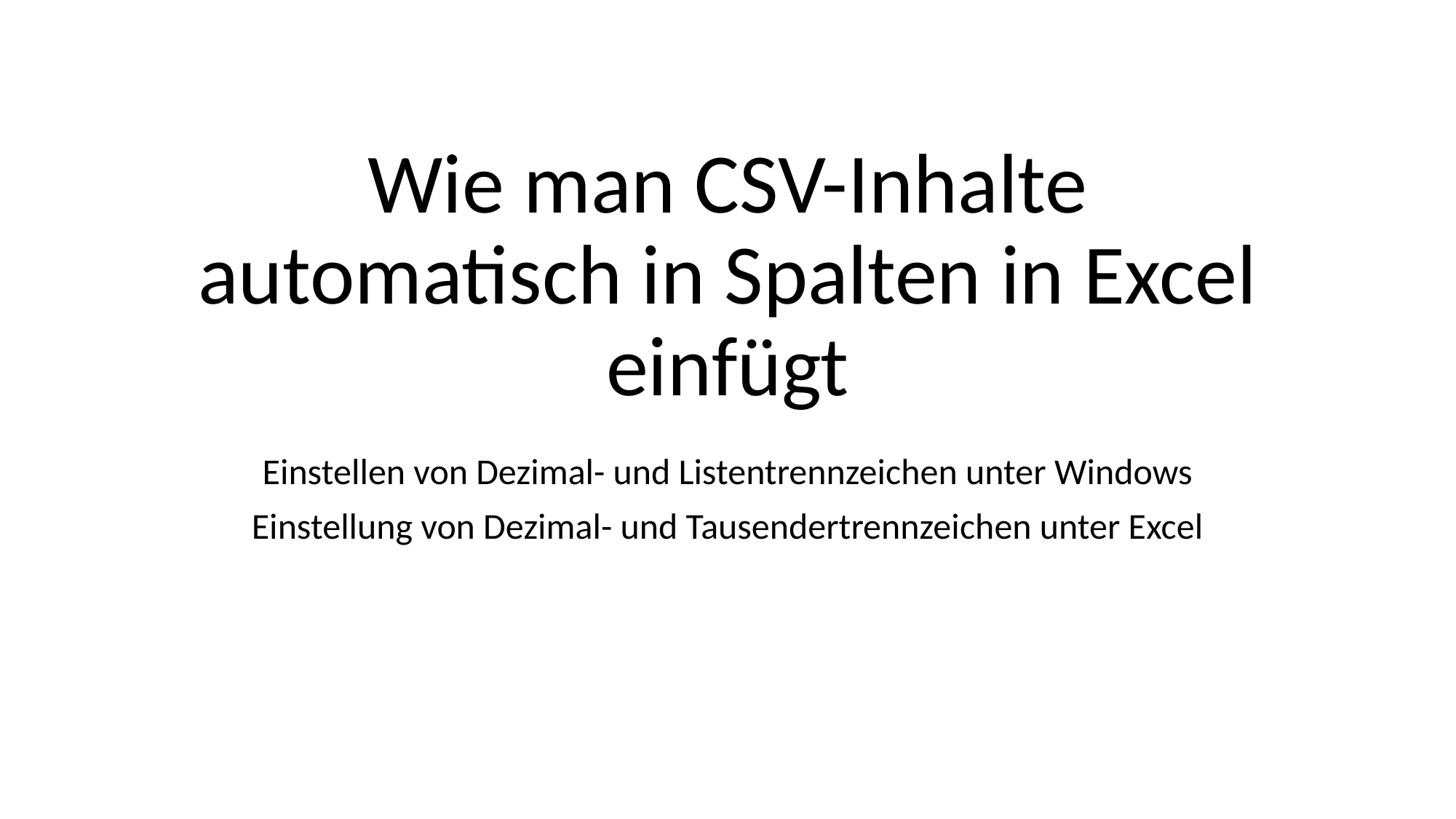

# Wie man CSV-Inhalte automatisch in Spalten in Excel einfügt
Einstellen von Dezimal- und Listentrennzeichen unter Windows
Einstellung von Dezimal- und Tausendertrennzeichen unter Excel